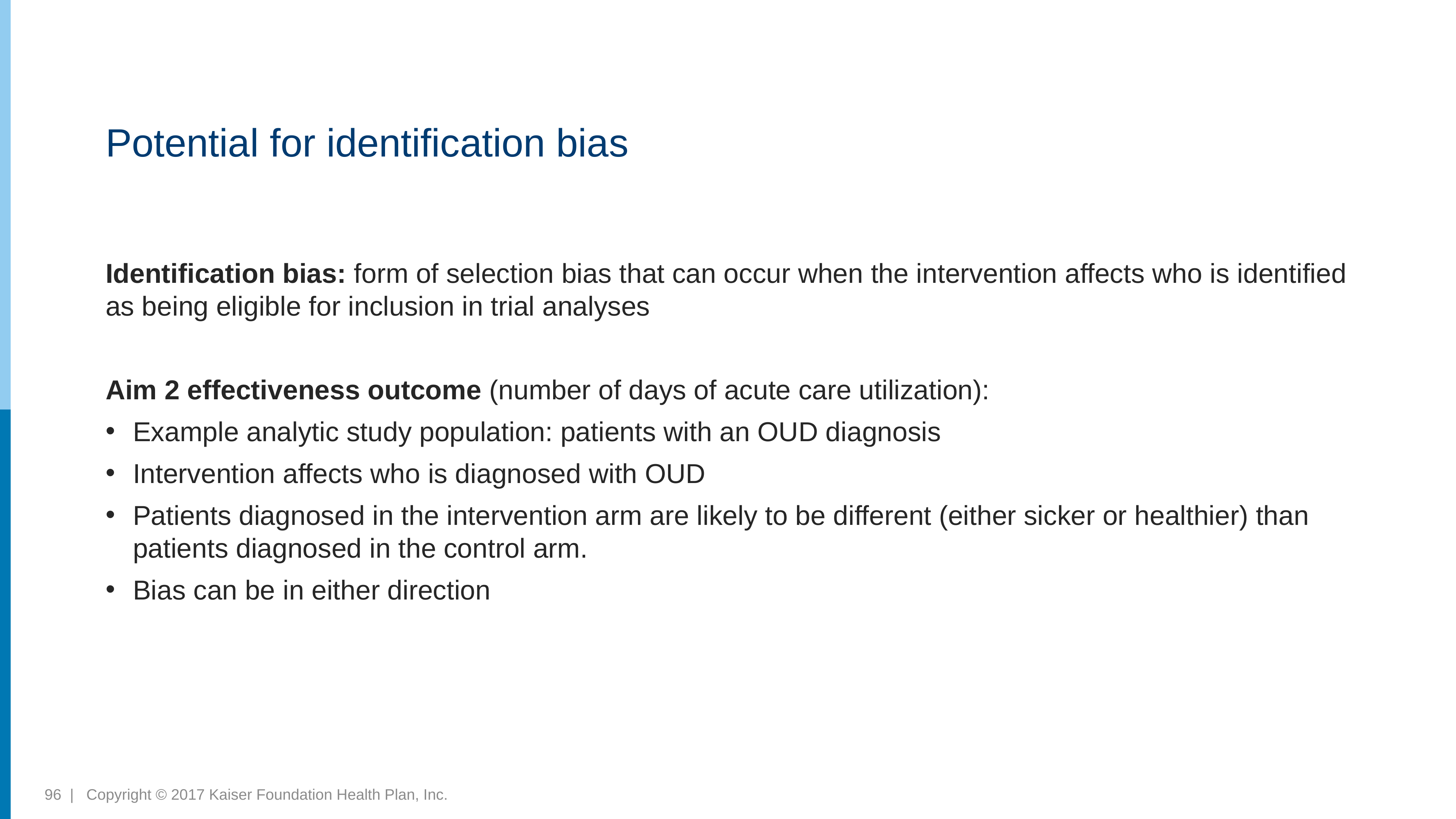

# Potential for identification bias

Identification bias: form of selection bias that can occur when the intervention affects who is identified as being eligible for inclusion in trial analyses

Aim 2 effectiveness outcome (number of days of acute care utilization):
Example analytic study population: patients with an OUD diagnosis
Intervention affects who is diagnosed with OUD
Patients diagnosed in the intervention arm are likely to be different (either sicker or healthier) than patients diagnosed in the control arm.
Bias can be in either direction